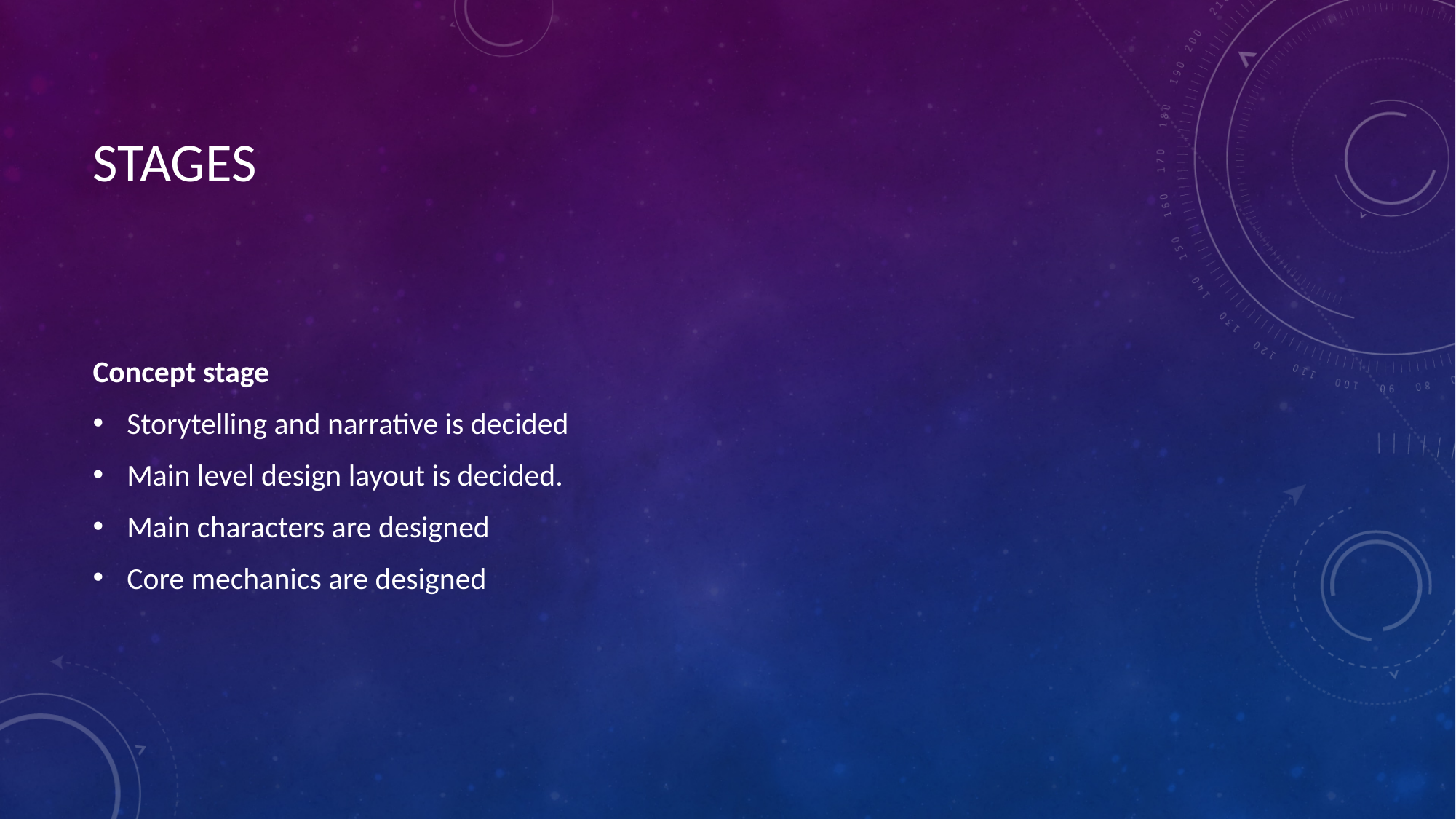

# sTAGES
Concept stage
Storytelling and narrative is decided
Main level design layout is decided.
Main characters are designed
Core mechanics are designed